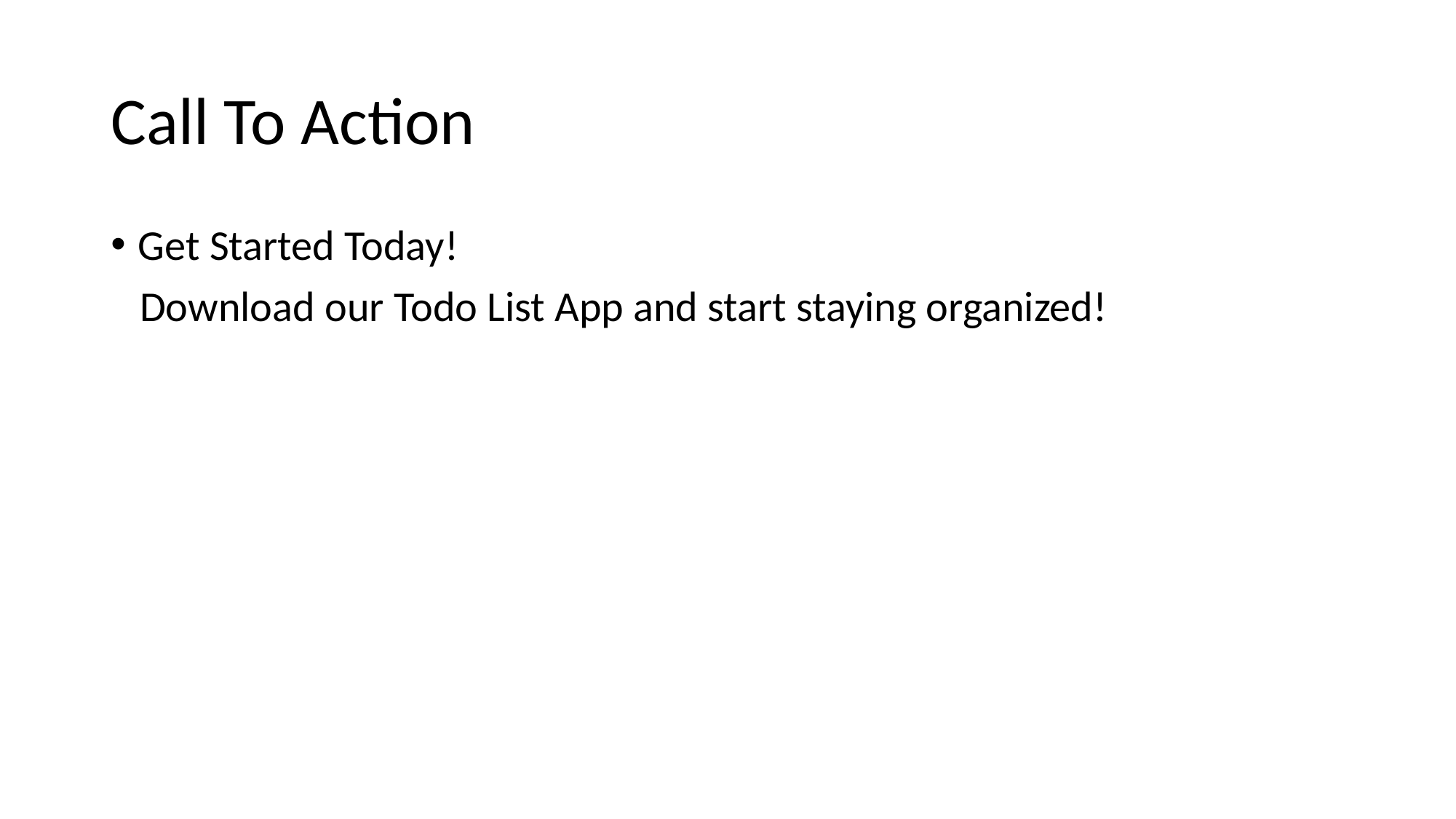

# Call To Action
Get Started Today!
   Download our Todo List App and start staying organized!